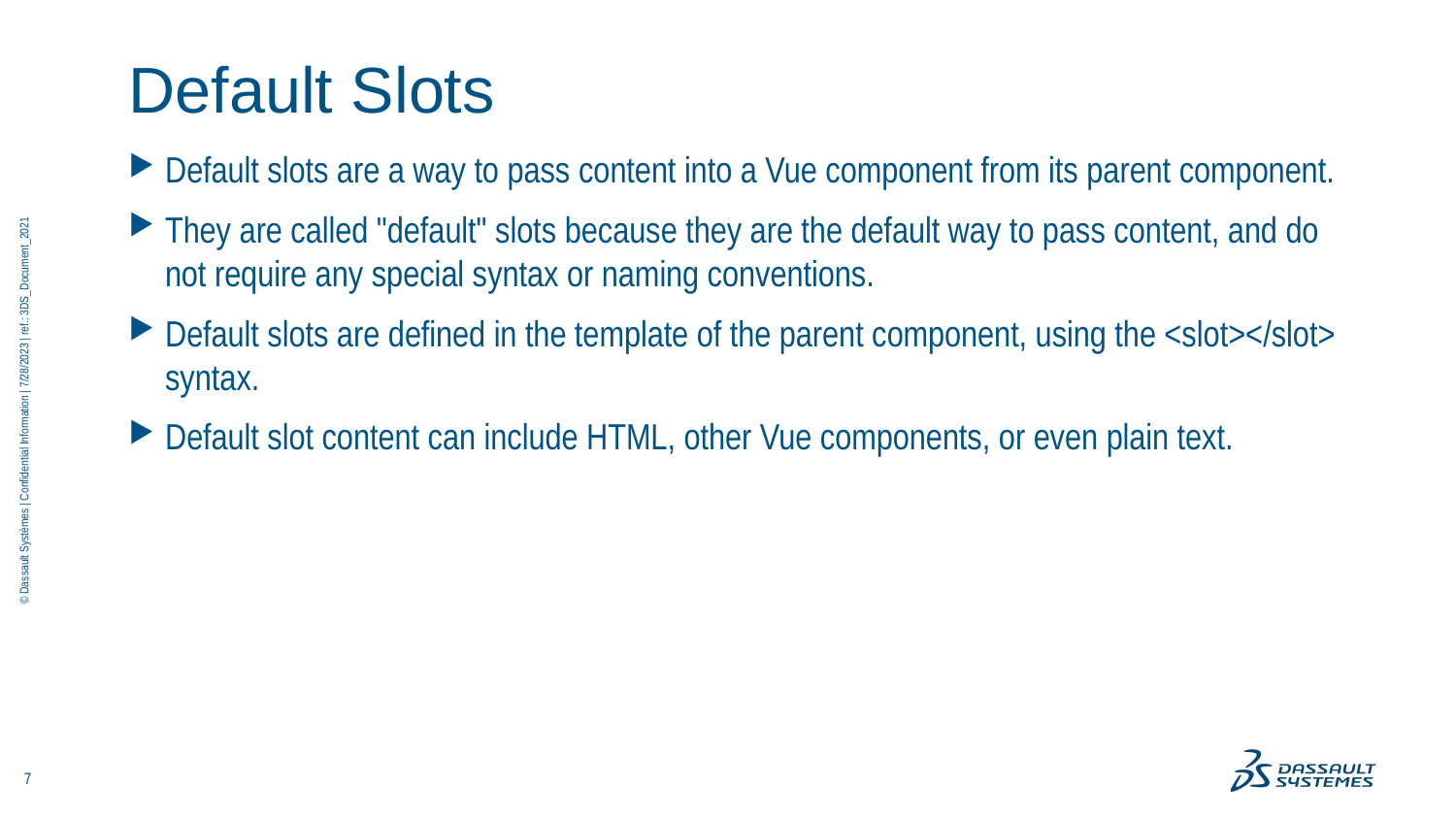

# Default Slots
Default slots are a way to pass content into a Vue component from its parent component.
They are called "default" slots because they are the default way to pass content, and do not require any special syntax or naming conventions.
Default slots are defined in the template of the parent component, using the <slot></slot> syntax.
Default slot content can include HTML, other Vue components, or even plain text.